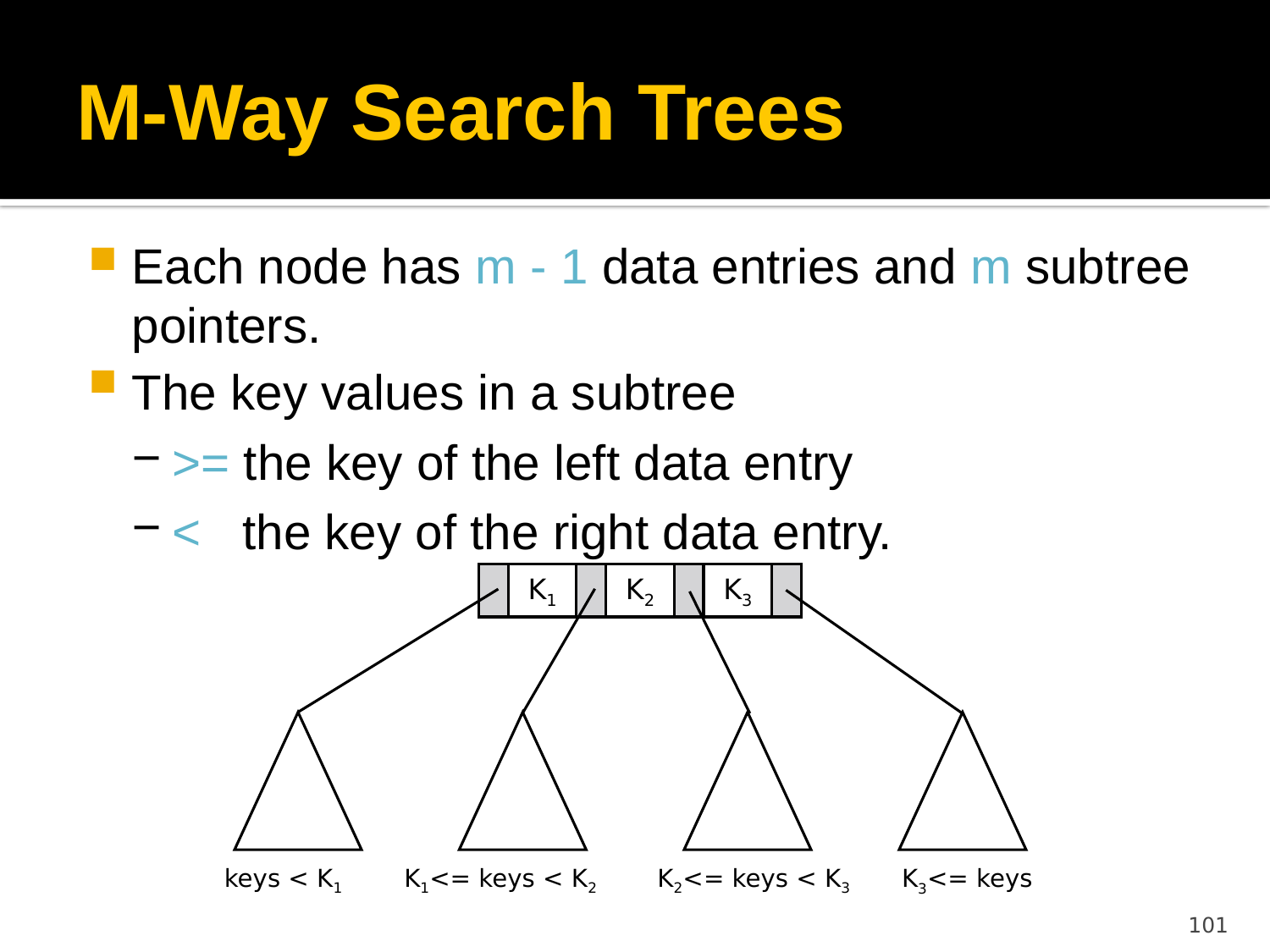

# M-Way Search Trees
Each node has m - 1 data entries and m subtree pointers.
The key values in a subtree
>= the key of the left data entry
<   the key of the right data entry.

K1

K2

K3

keys < K1
K1<= keys < K2
K2<= keys < K3
K3<= keys
101